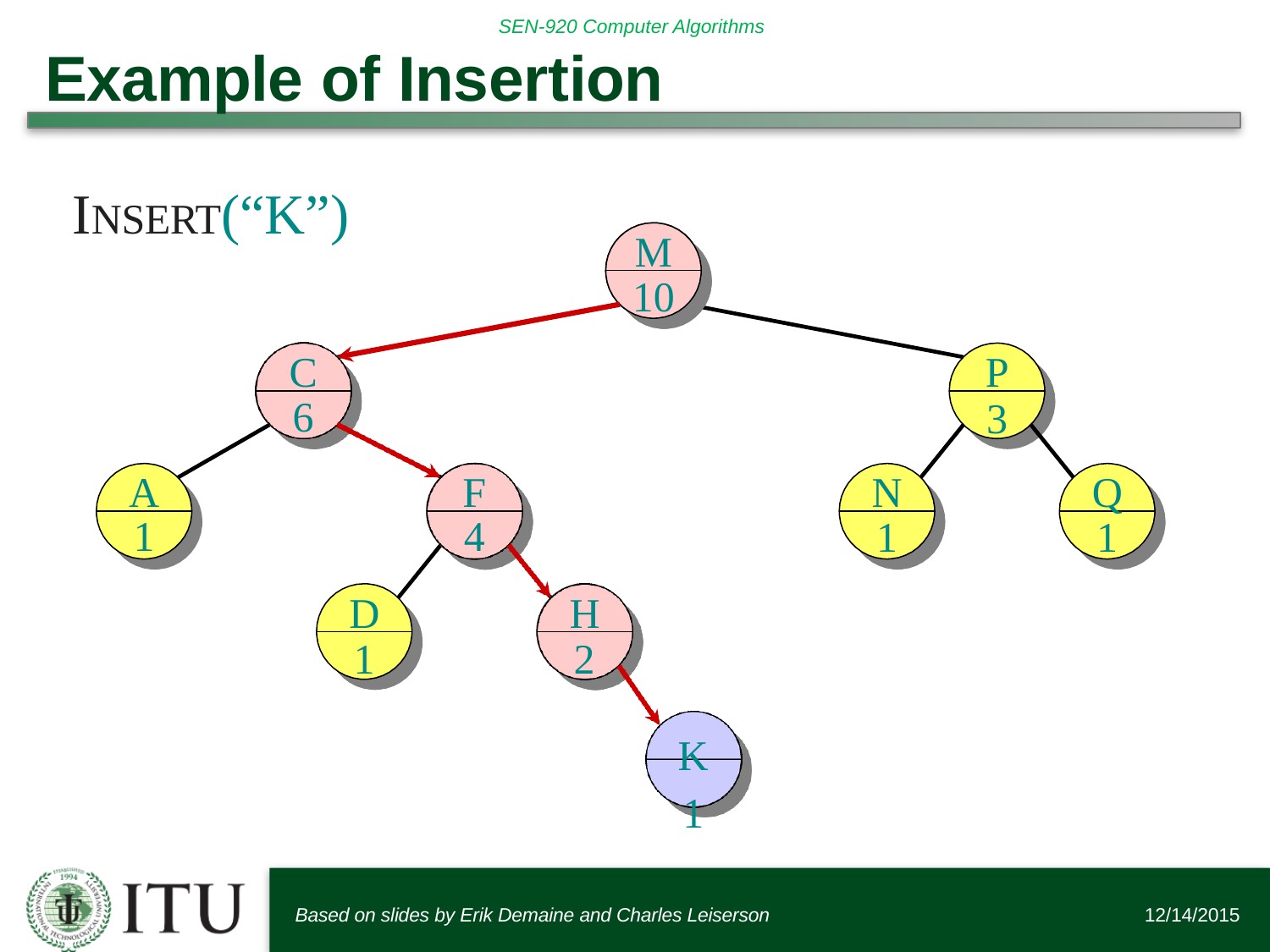

# Example of Insertion
INSERT(“K”)

M

10

C
P

6

3

A
F
N
Q

1
4
1
1

D
H

2
1
K 1
Based on slides by Erik Demaine and Charles Leiserson
12/14/2015